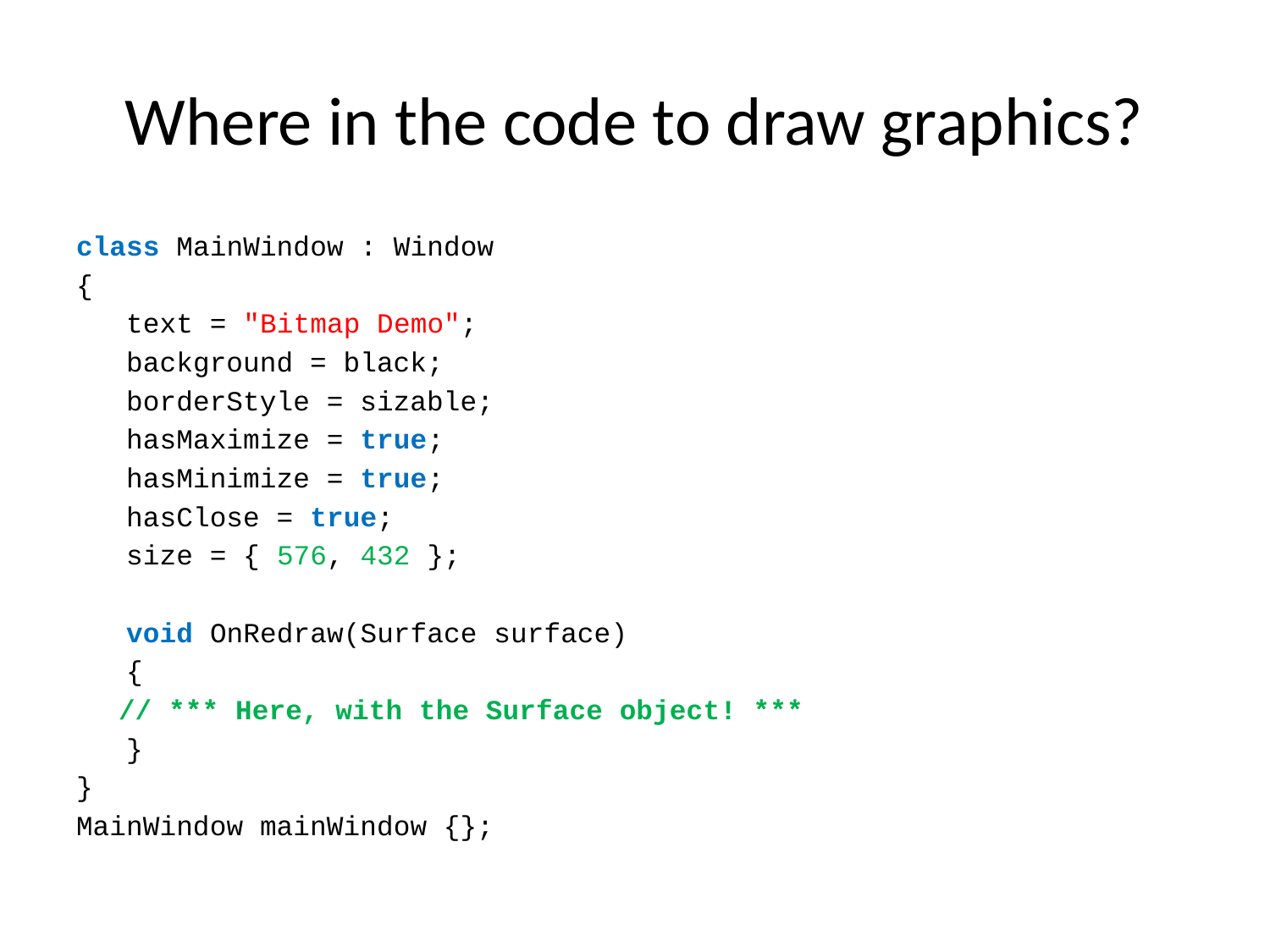

# Where in the code to draw graphics?
class MainWindow : Window
{
   text = "Bitmap Demo";
   background = black;
   borderStyle = sizable;
   hasMaximize = true;
   hasMinimize = true;
   hasClose = true;
   size = { 576, 432 };

   void OnRedraw(Surface surface)
   {
		// *** Here, with the Surface object! ***
   }
}
MainWindow mainWindow {};